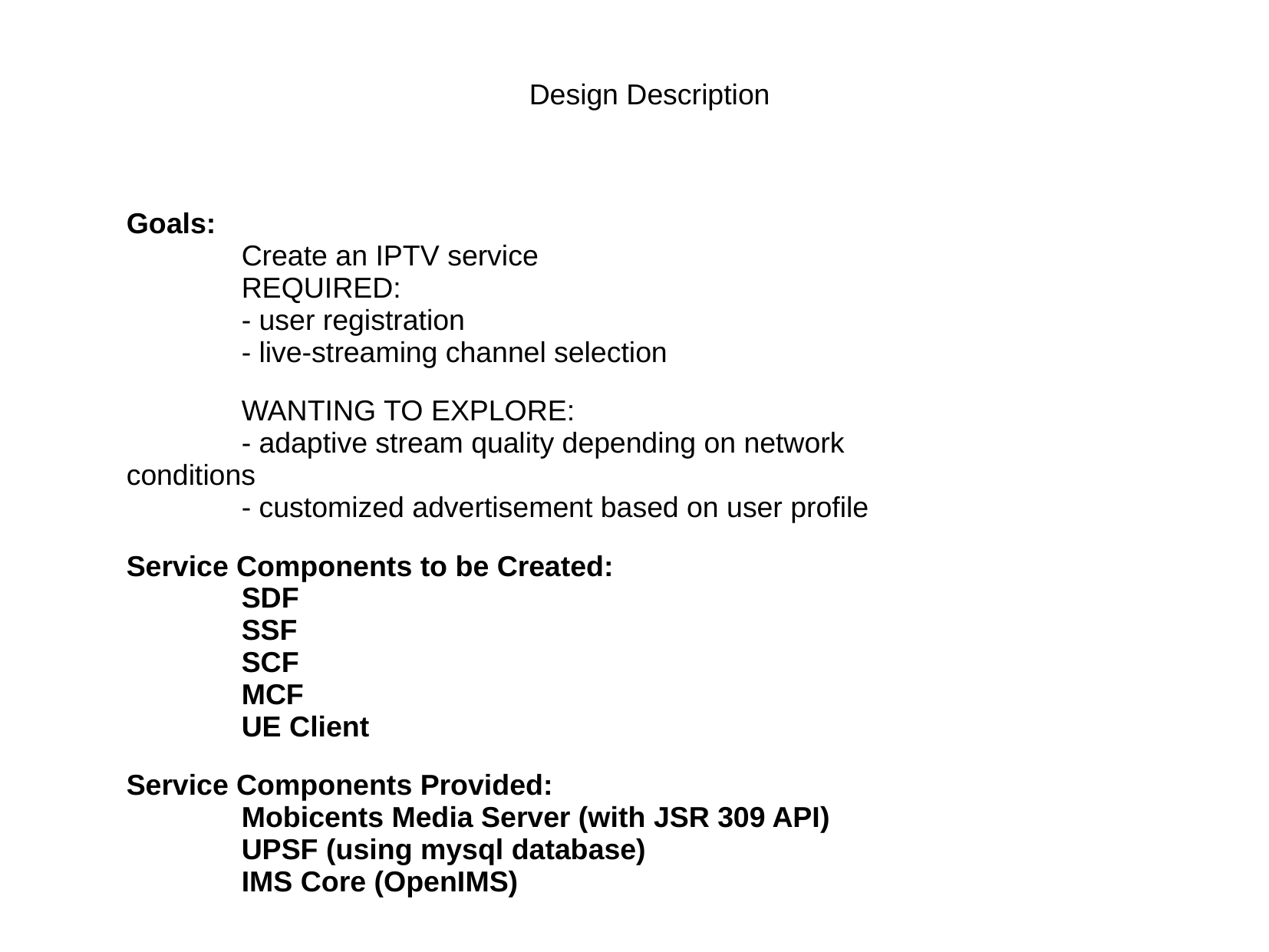

Design Description
Goals:
	Create an IPTV service
	REQUIRED:
	- user registration
	- live-streaming channel selection

	WANTING TO EXPLORE:
	- adaptive stream quality depending on network conditions
 	- customized advertisement based on user profile

Service Components to be Created:
	SDF
	SSF
	SCF
	MCF
	UE Client

Service Components Provided:
	Mobicents Media Server (with JSR 309 API)
	UPSF (using mysql database)
	IMS Core (OpenIMS)